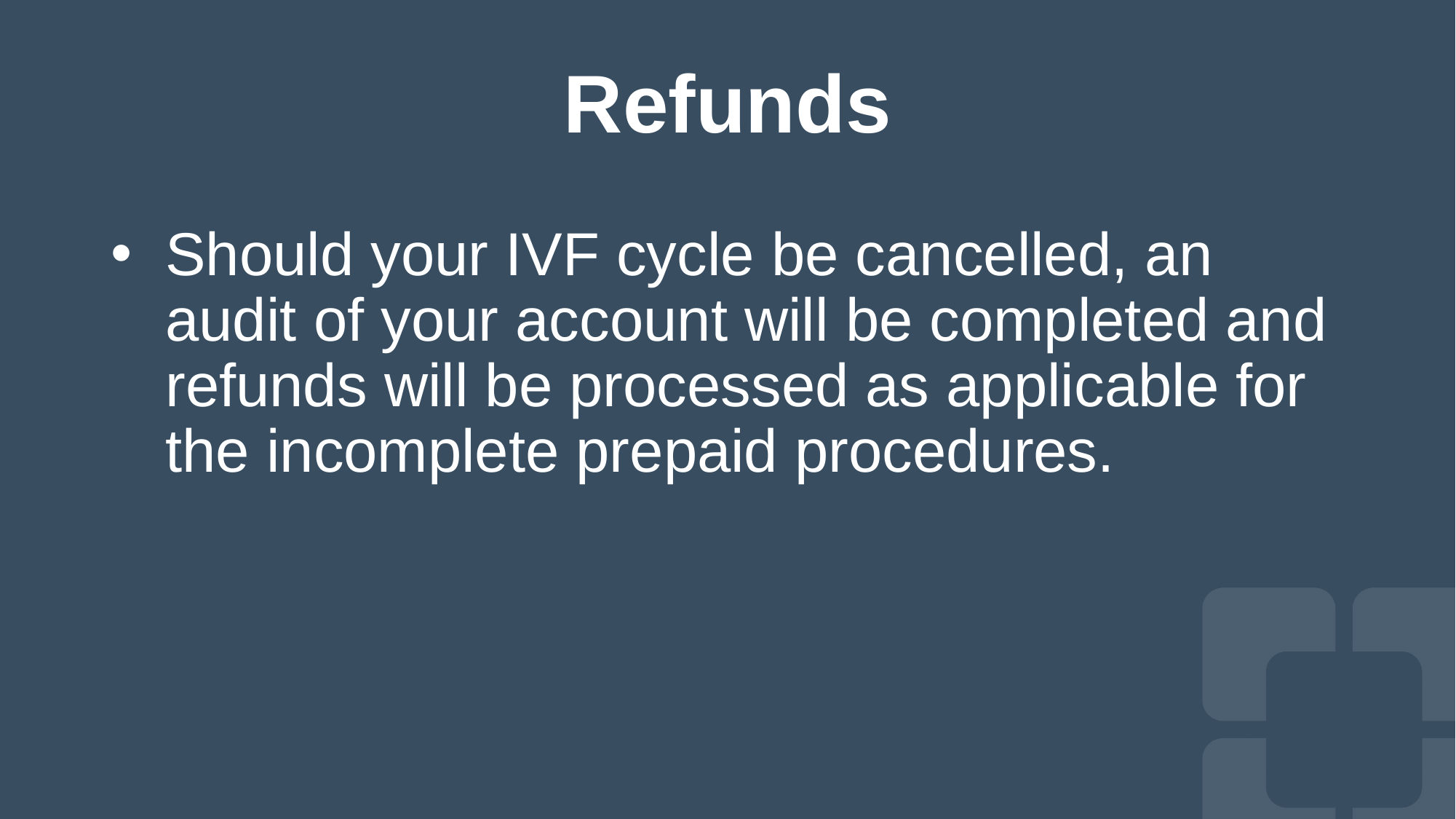

# Refunds
Should your IVF cycle be cancelled, an audit of your account will be completed and refunds will be processed as applicable for the incomplete prepaid procedures.